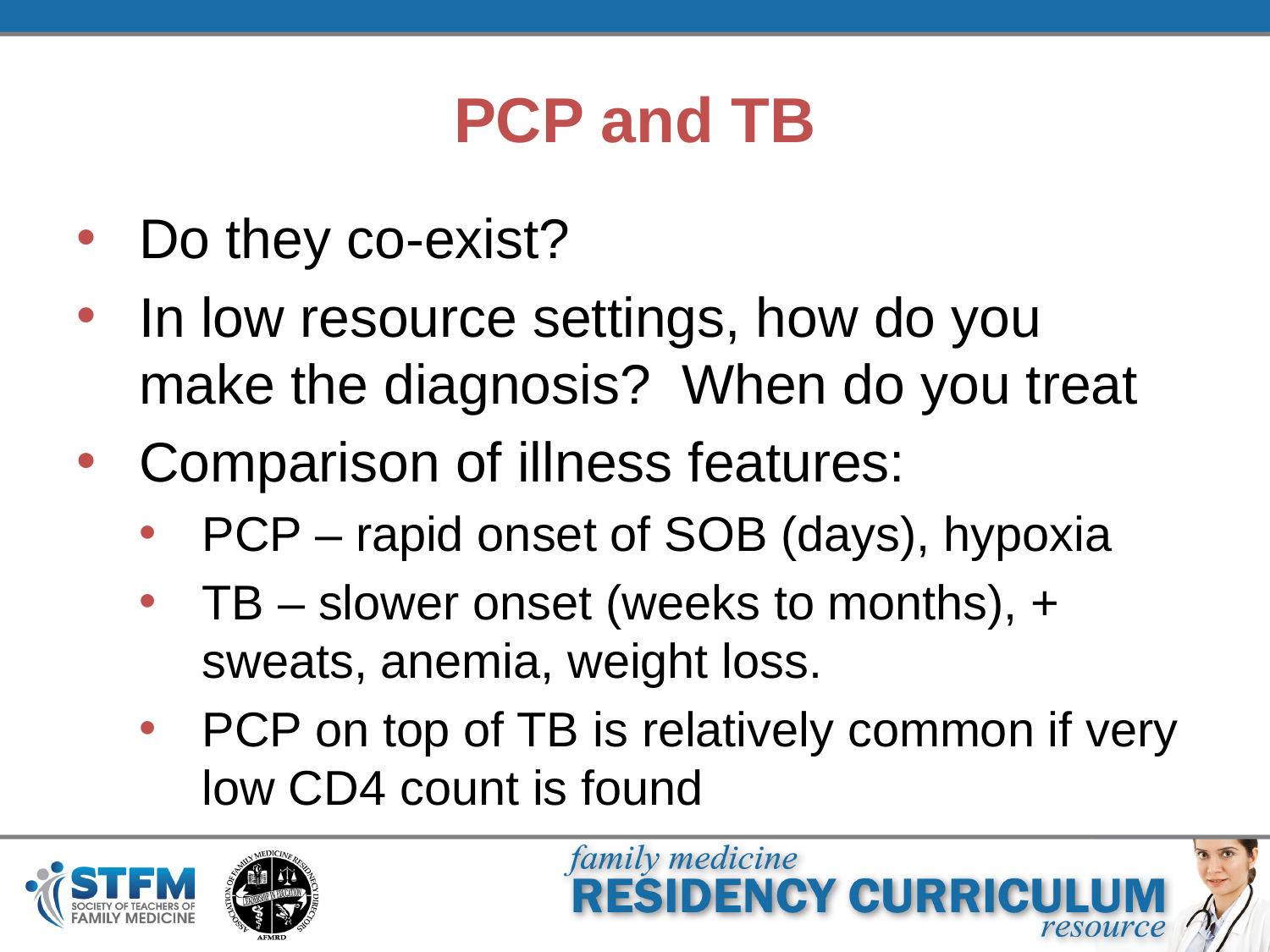

# PCP and TB
Do they co-exist?
In low resource settings, how do you make the diagnosis?  When do you treat
Comparison of illness features:
PCP – rapid onset of SOB (days), hypoxia
TB – slower onset (weeks to months), + sweats, anemia, weight loss.
PCP on top of TB is relatively common if very low CD4 count is found